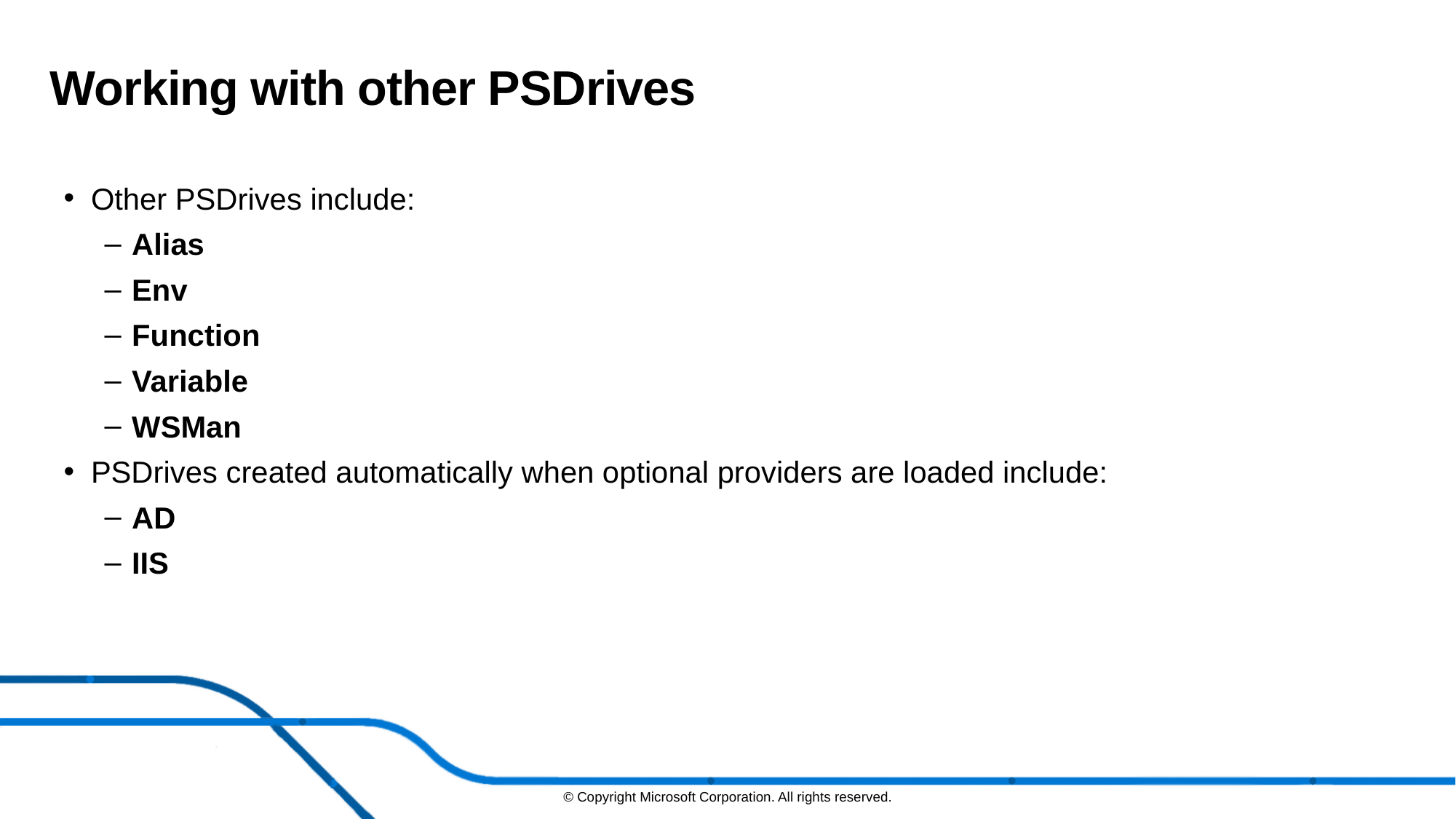

# Working with other PSDrives
Other PSDrives include:
Alias
Env
Function
Variable
WSMan
PSDrives created automatically when optional providers are loaded include:
AD
IIS